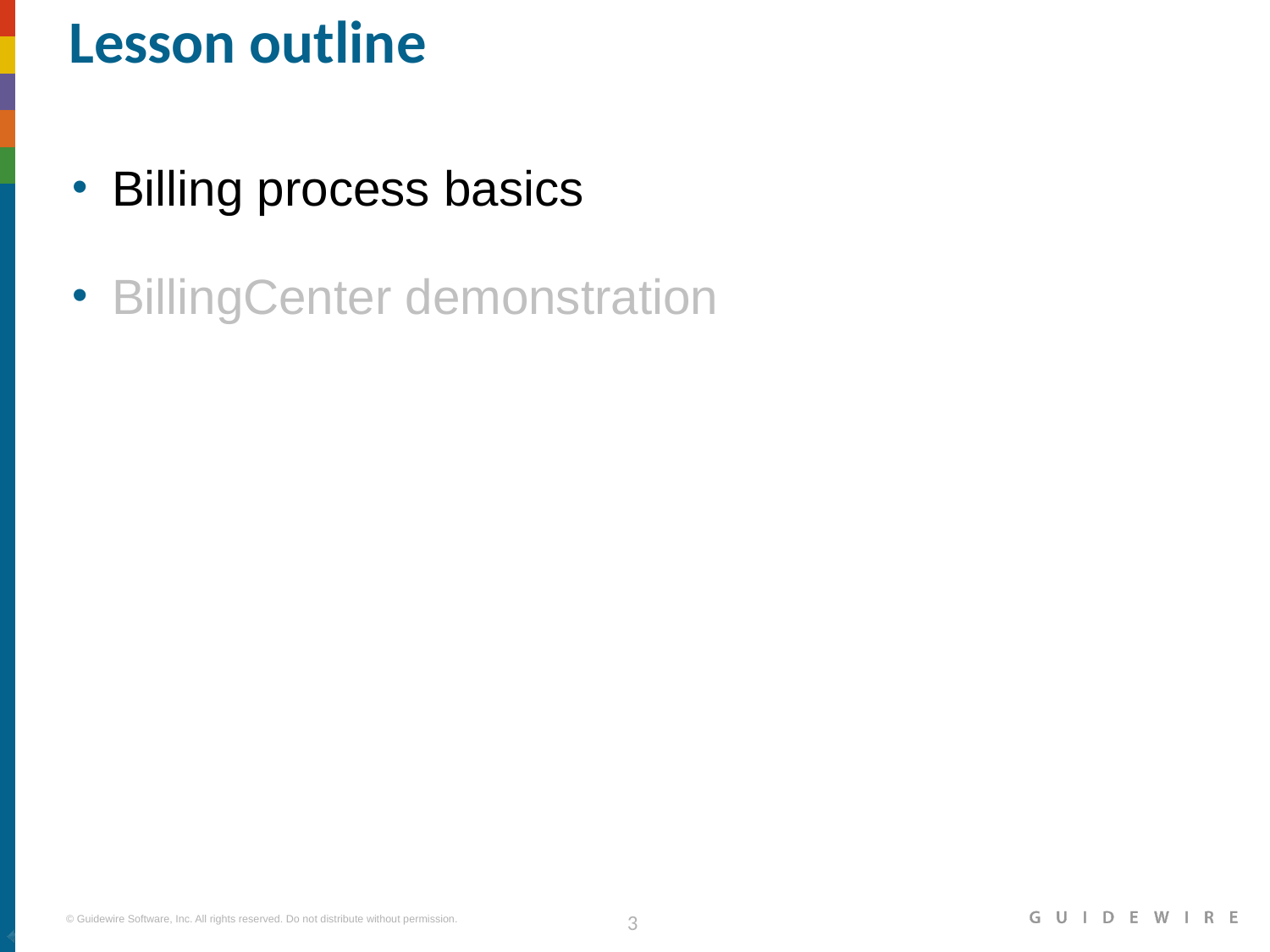

# Lesson outline
Billing process basics
BillingCenter demonstration